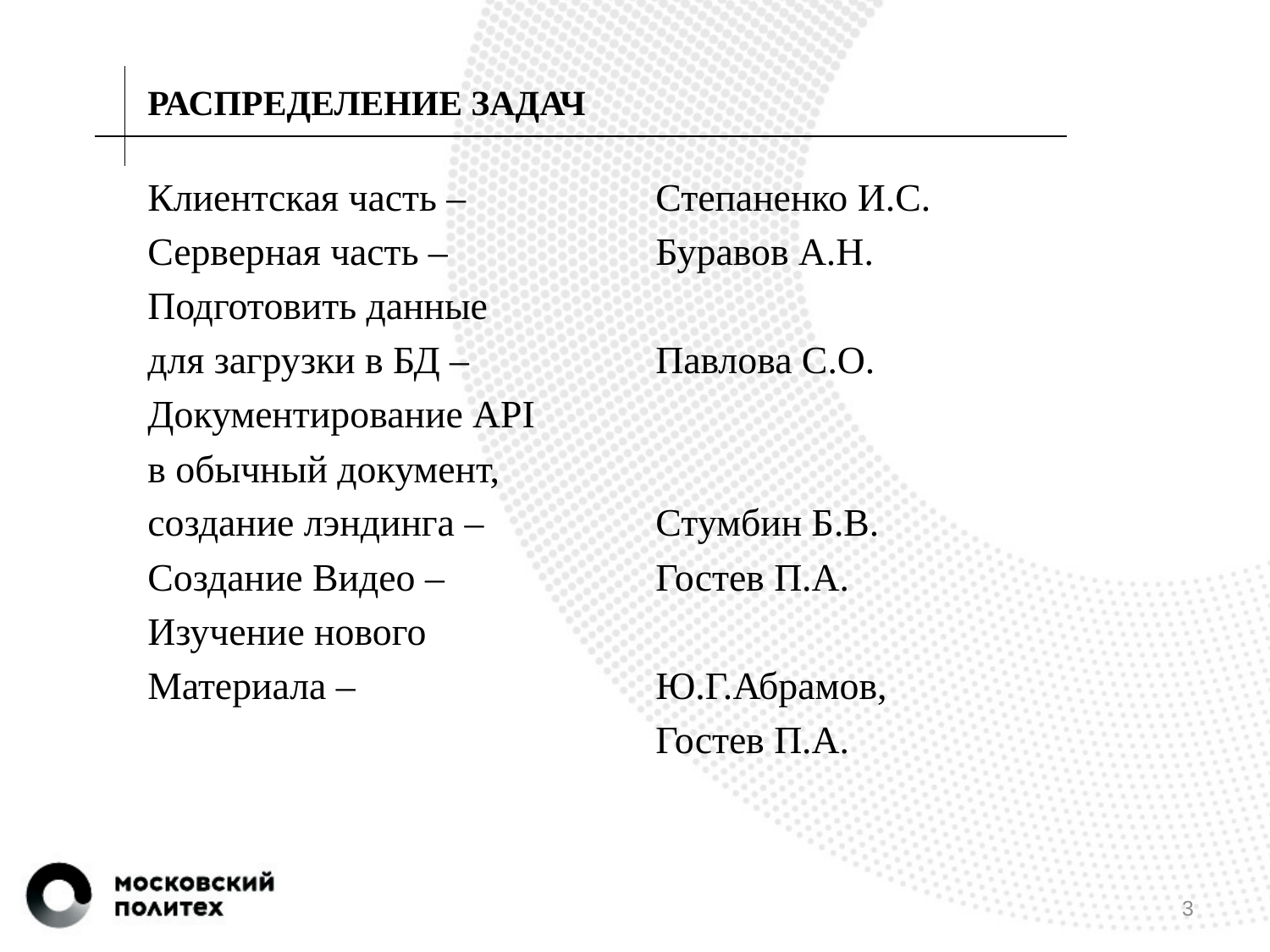

РАСПРЕДЕЛЕНИЕ ЗАДАЧ
Клиентская часть – 		Степаненко И.С.
Серверная часть – 		Буравов А.Н.
Подготовить данные
для загрузки в БД – 		Павлова С.О.
Документирование API
в обычный документ,
создание лэндинга – 		Стумбин Б.В.
Создание Видео – 		Гостев П.А.
Изучение нового
Материала –			Ю.Г.Абрамов,
				Гостев П.А.

3